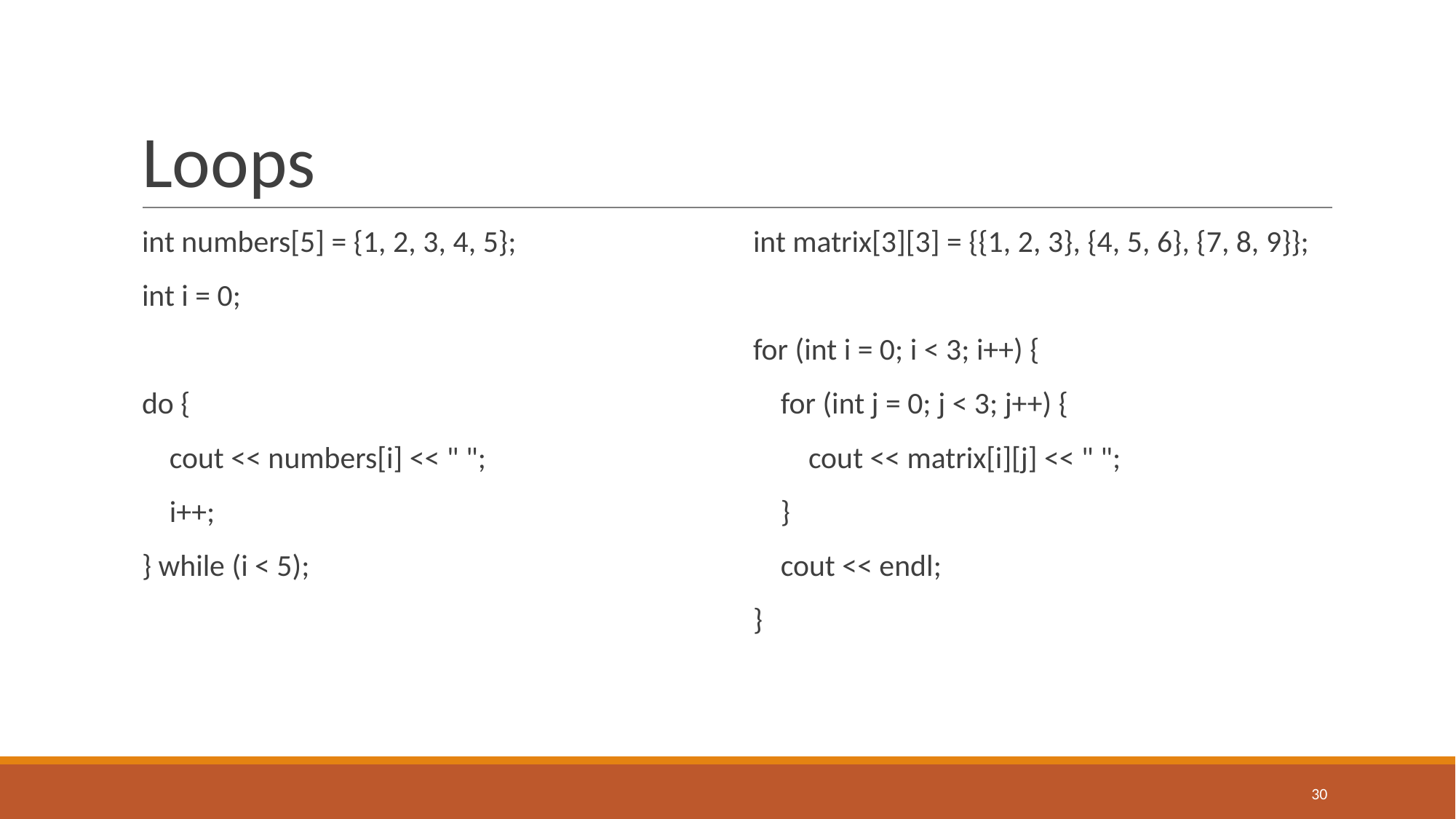

# Loops
int numbers[5] = {1, 2, 3, 4, 5};
int i = 0;

do {
    cout << numbers[i] << " ";
    i++;
} while (i < 5);
int matrix[3][3] = {{1, 2, 3}, {4, 5, 6}, {7, 8, 9}};

for (int i = 0; i < 3; i++) {
    for (int j = 0; j < 3; j++) {
        cout << matrix[i][j] << " ";
    }
    cout << endl;
}
30